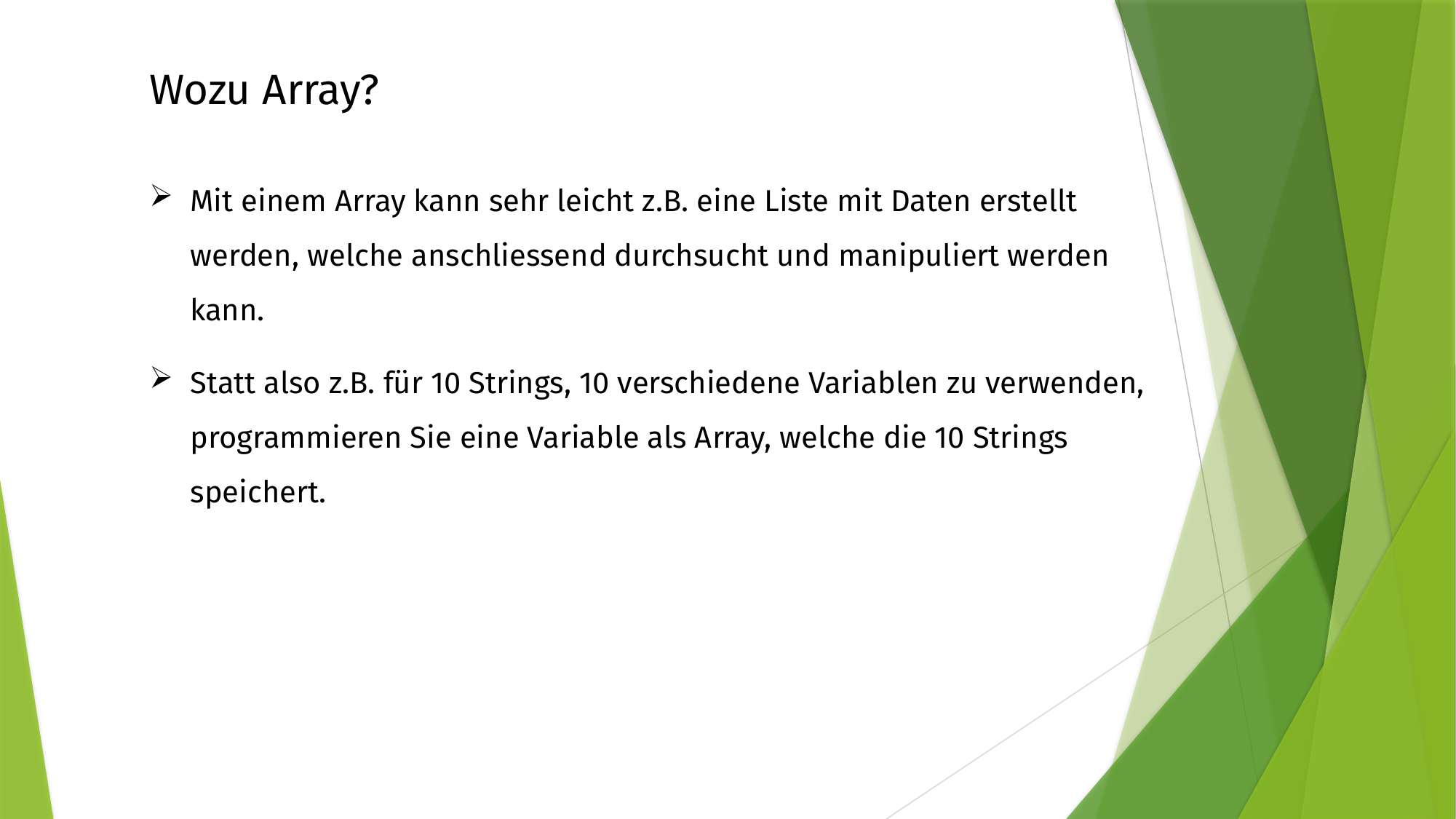

Wozu Array?
Mit einem Array kann sehr leicht z.B. eine Liste mit Daten erstellt werden, welche anschliessend durchsucht und manipuliert werden kann.
Statt also z.B. für 10 Strings, 10 verschiedene Variablen zu verwenden, programmieren Sie eine Variable als Array, welche die 10 Strings speichert.